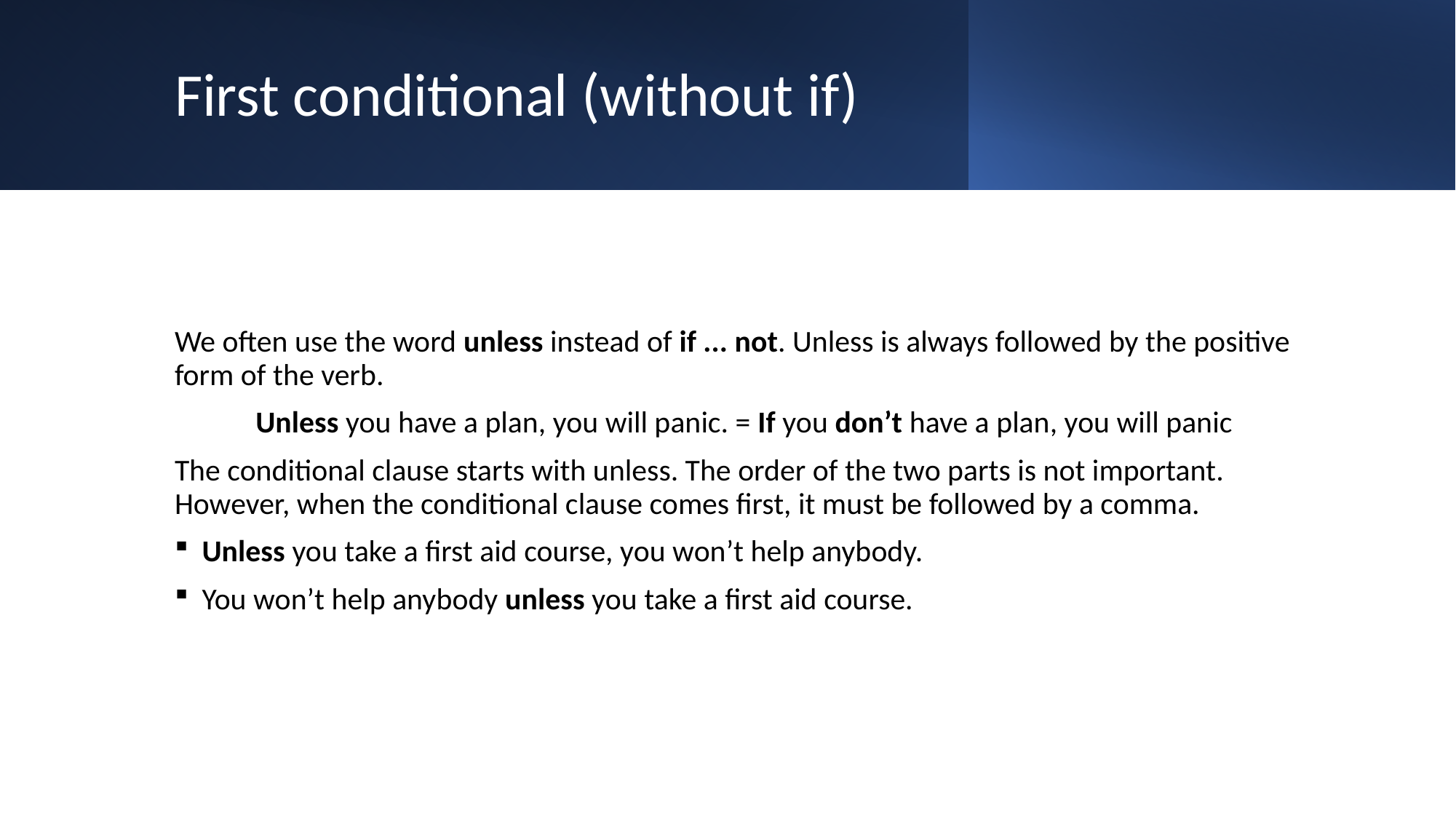

# First conditional (without if)
We often use the word unless instead of if ... not. Unless is always followed by the positive form of the verb.
Unless you have a plan, you will panic. = If you don’t have a plan, you will panic
The conditional clause starts with unless. The order of the two parts is not important. However, when the conditional clause comes first, it must be followed by a comma.
Unless you take a first aid course, you won’t help anybody.
You won’t help anybody unless you take a first aid course.